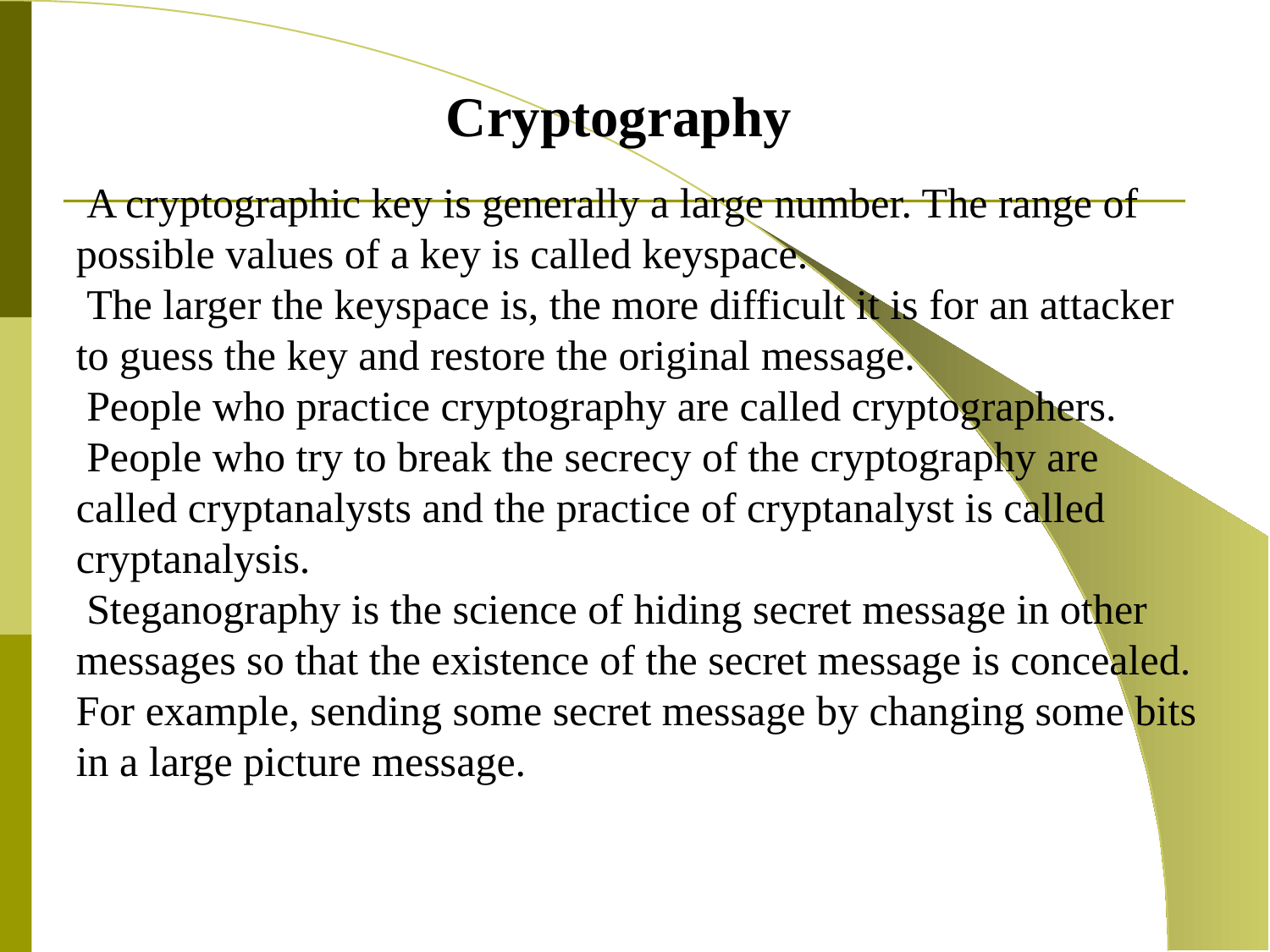

Cryptography
 A cryptographic key is generally a large number. The range of possible values of a key is called keyspace.
 The larger the keyspace is, the more difficult it is for an attacker to guess the key and restore the original message.
 People who practice cryptography are called cryptographers.
 People who try to break the secrecy of the cryptography are called cryptanalysts and the practice of cryptanalyst is called cryptanalysis.
 Steganography is the science of hiding secret message in other messages so that the existence of the secret message is concealed. For example, sending some secret message by changing some bits in a large picture message.